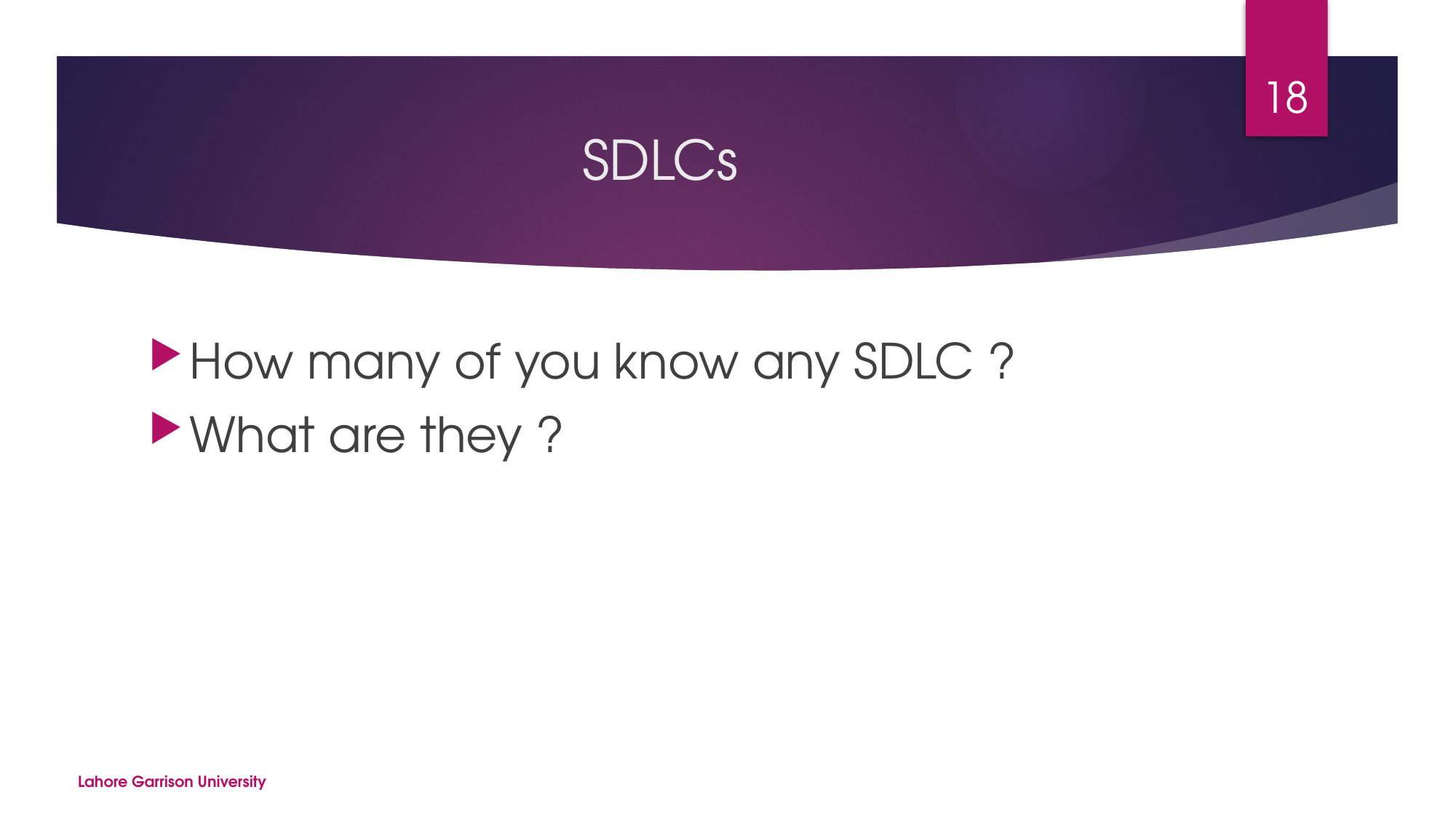

18
# SDLCs
How many of you know any SDLC ?
What are they ?
Lahore Garrison University